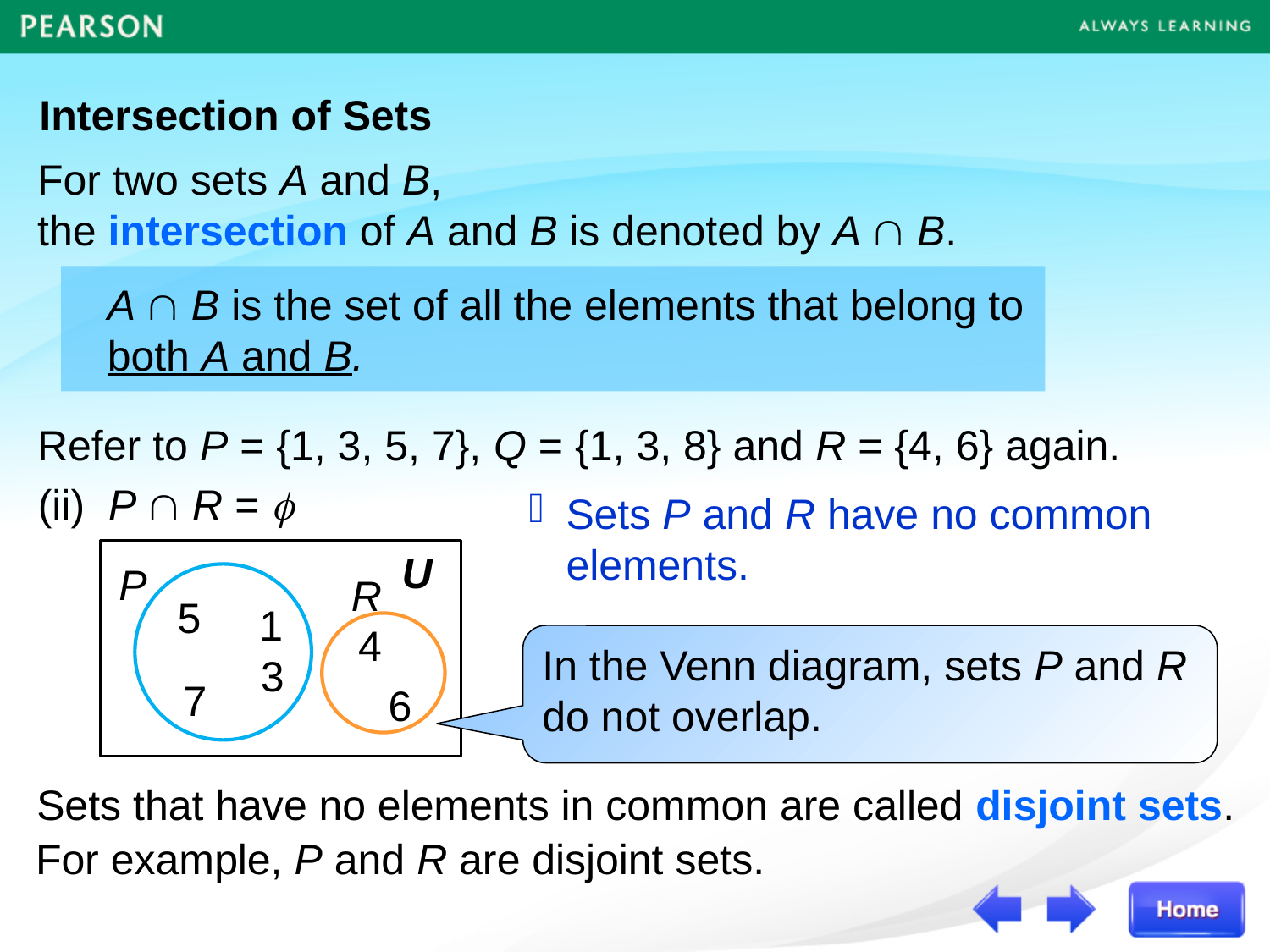

Intersection of Sets
For two sets A and B,
the intersection of A and B is denoted by A ∩ B.

A ∩ B is the set of all the elements that belong to
both A and B.
Refer to P = {1, 3, 5, 7}, Q = {1, 3, 8} and R = {4, 6} again.
(ii)  P ∩ R = φ
Sets P and R have no common elements.

U
5
1
4
7
P

R

3
6
In the Venn diagram, sets P and R do not overlap.
Sets that have no elements in common are called disjoint sets.
For example, P and R are disjoint sets.